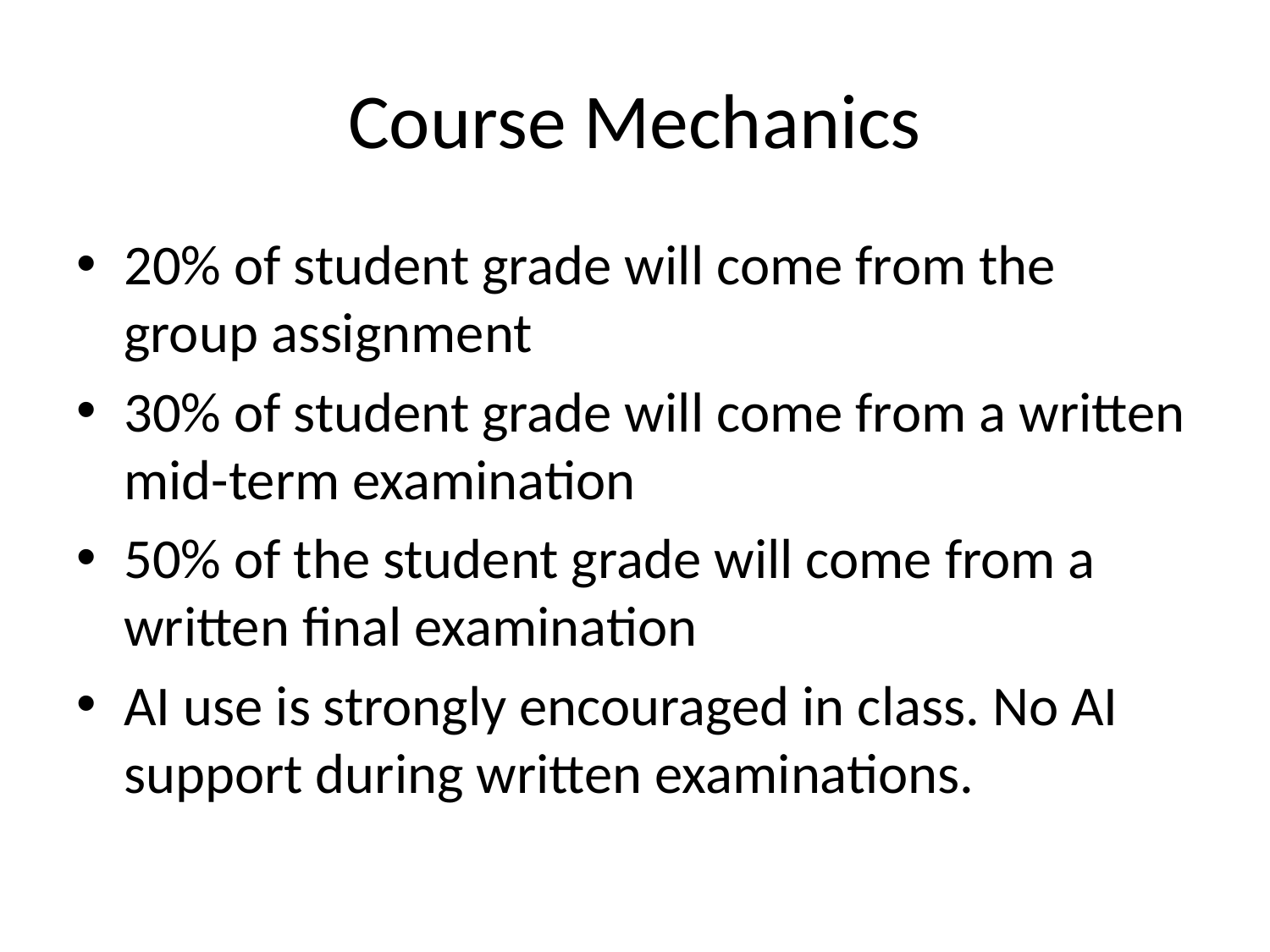

# Course Mechanics
20% of student grade will come from the group assignment
30% of student grade will come from a written mid-term examination
50% of the student grade will come from a written final examination
AI use is strongly encouraged in class. No AI support during written examinations.